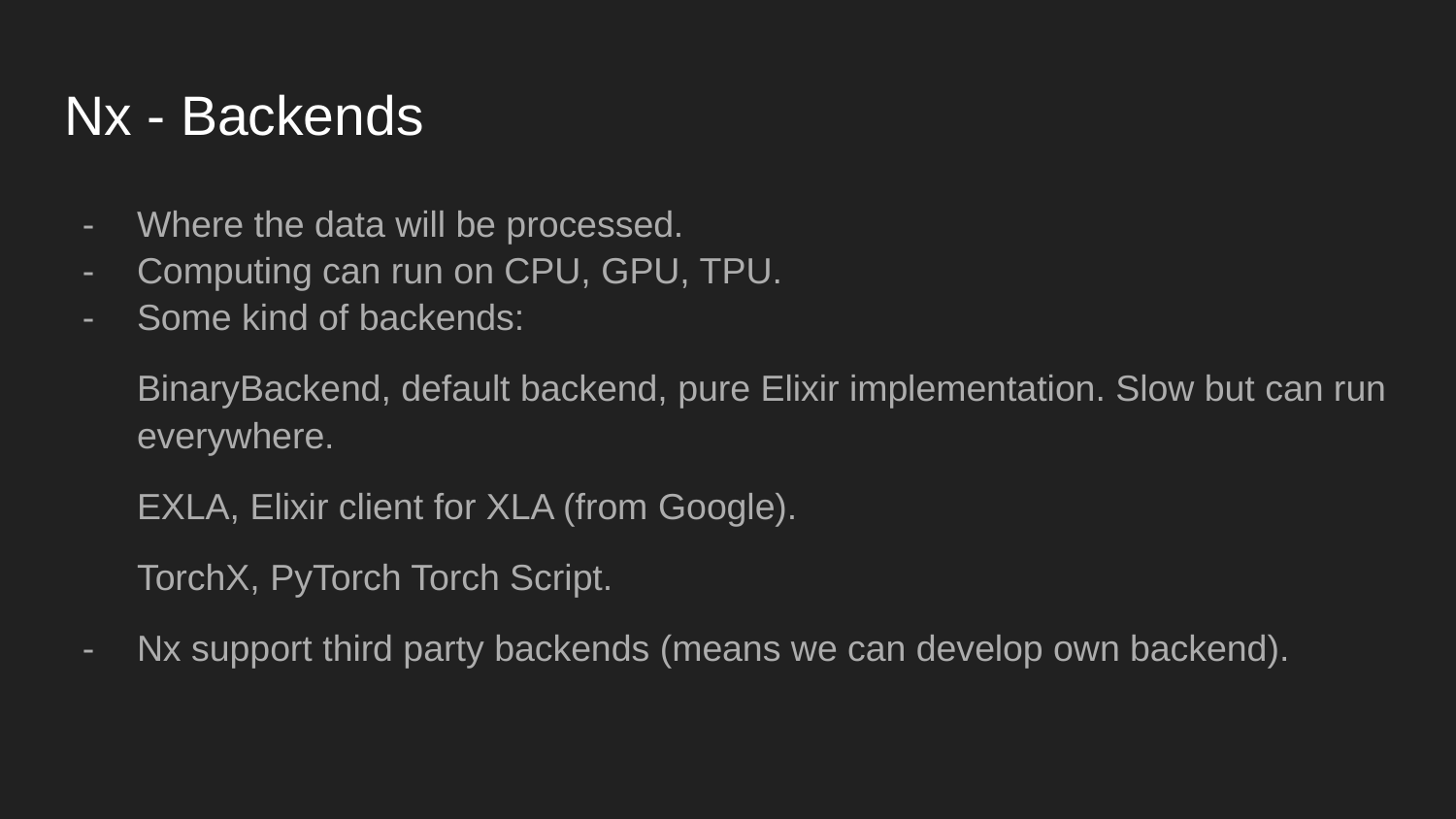

# Nx - Backends
Where the data will be processed.
Computing can run on CPU, GPU, TPU.
Some kind of backends:
BinaryBackend, default backend, pure Elixir implementation. Slow but can run everywhere.
EXLA, Elixir client for XLA (from Google).
TorchX, PyTorch Torch Script.
Nx support third party backends (means we can develop own backend).